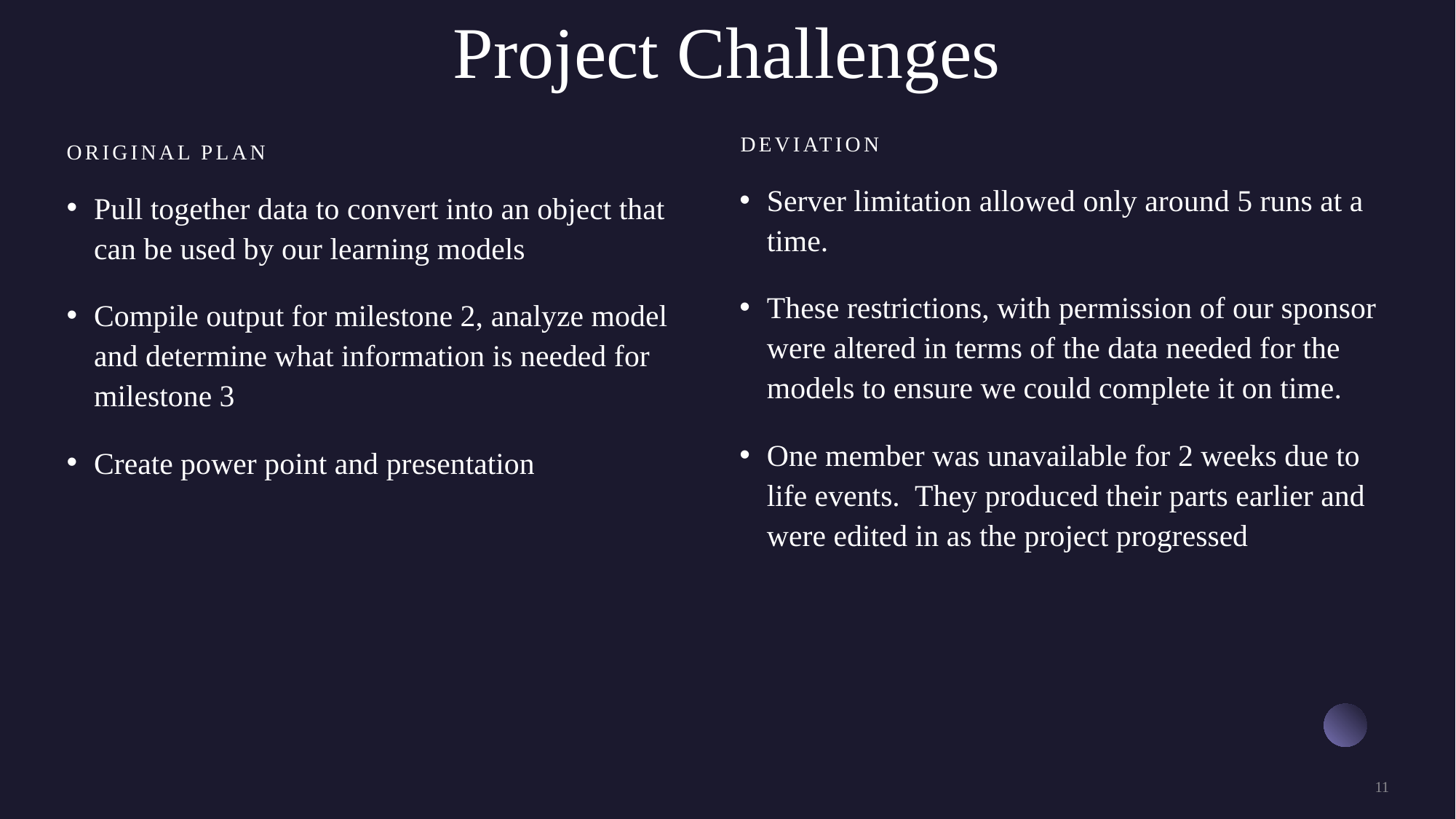

# Project Challenges
Deviation
Original plan
Server limitation allowed only around 5 runs at a time.
These restrictions, with permission of our sponsor were altered in terms of the data needed for the models to ensure we could complete it on time.
One member was unavailable for 2 weeks due to life events.  They produced their parts earlier and were edited in as the project progressed

Pull together data to convert into an object that can be used by our learning models
Compile output for milestone 2, analyze model and determine what information is needed for milestone 3
Create power point and presentation
11